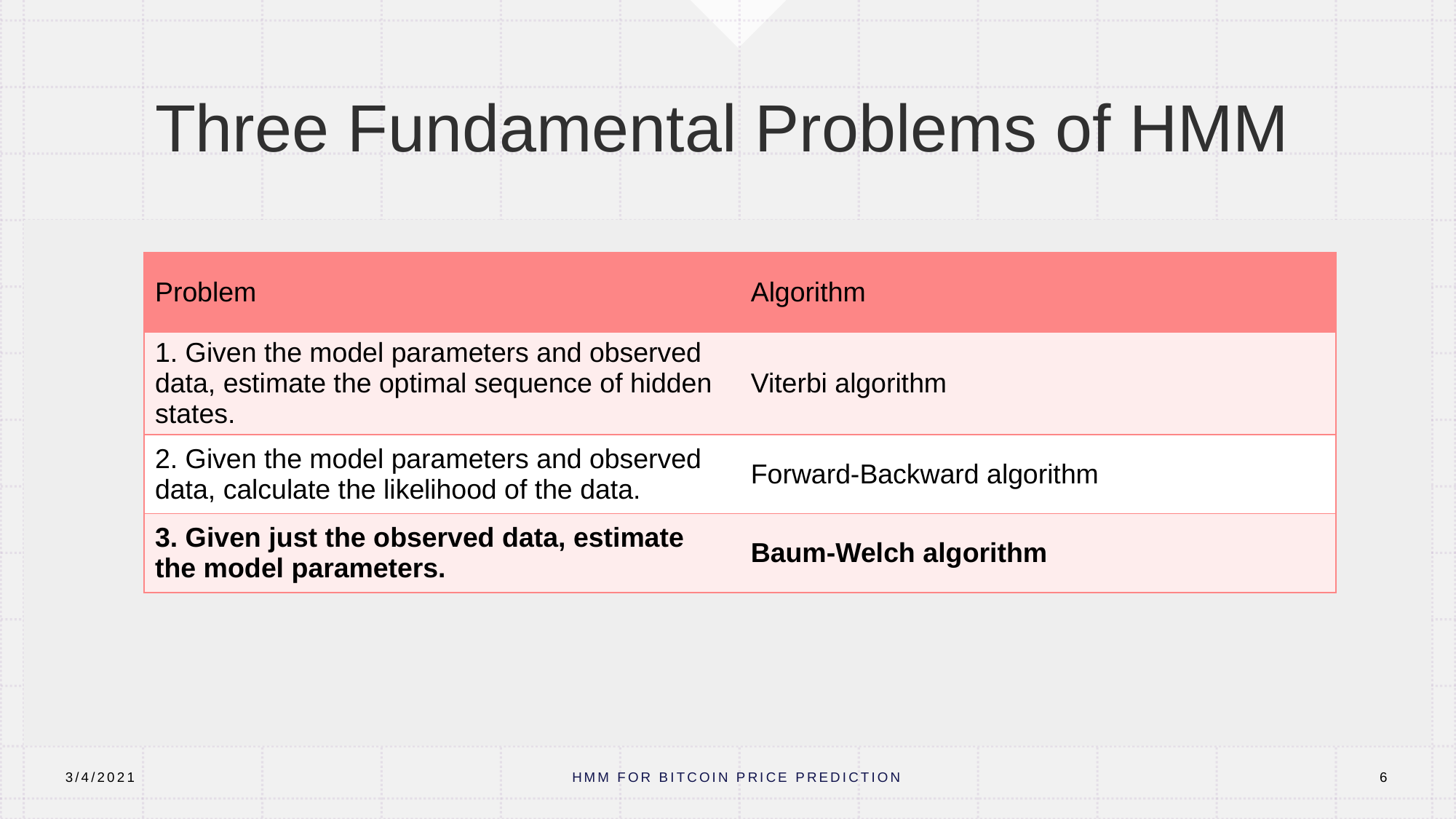

# Three Fundamental Problems of HMM
| Problem | Algorithm |
| --- | --- |
| 1. Given the model parameters and observed data, estimate the optimal sequence of hidden states. | Viterbi algorithm |
| 2. Given the model parameters and observed data, calculate the likelihood of the data. | Forward-Backward algorithm |
| 3. Given just the observed data, estimate the model parameters. | Baum-Welch algorithm |
HMM for Bitcoin price prediction
3/4/2021
6